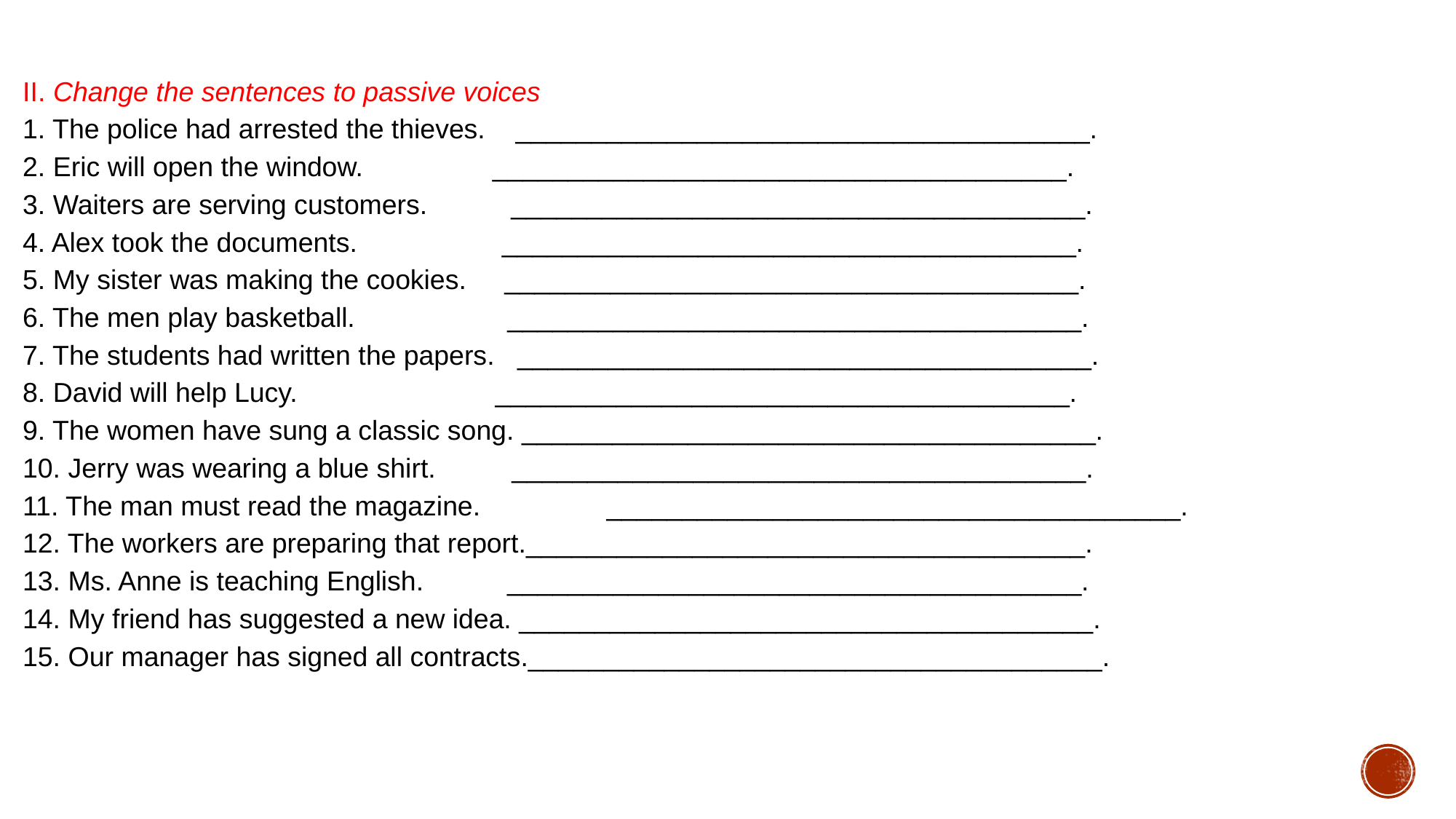

II. Change the sentences to passive voices
1. The police had arrested the thieves.    ______________________________________.
2. Eric will open the window.                 ______________________________________.
3. Waiters are serving customers.           ______________________________________.
4. Alex took the documents.                   ______________________________________.
5. My sister was making the cookies.     ______________________________________.
6. The men play basketball.                    ______________________________________.
7. The students had written the papers.   ______________________________________.
8. David will help Lucy.                          ______________________________________.
9. The women have sung a classic song. ______________________________________.
10. Jerry was wearing a blue shirt.          ______________________________________.
11. The man must read the magazine.	     ______________________________________.
12. The workers are preparing that report._____________________________________.
13. Ms. Anne is teaching English.           ______________________________________.
14. My friend has suggested a new idea. ______________________________________.
15. Our manager has signed all contracts.______________________________________.